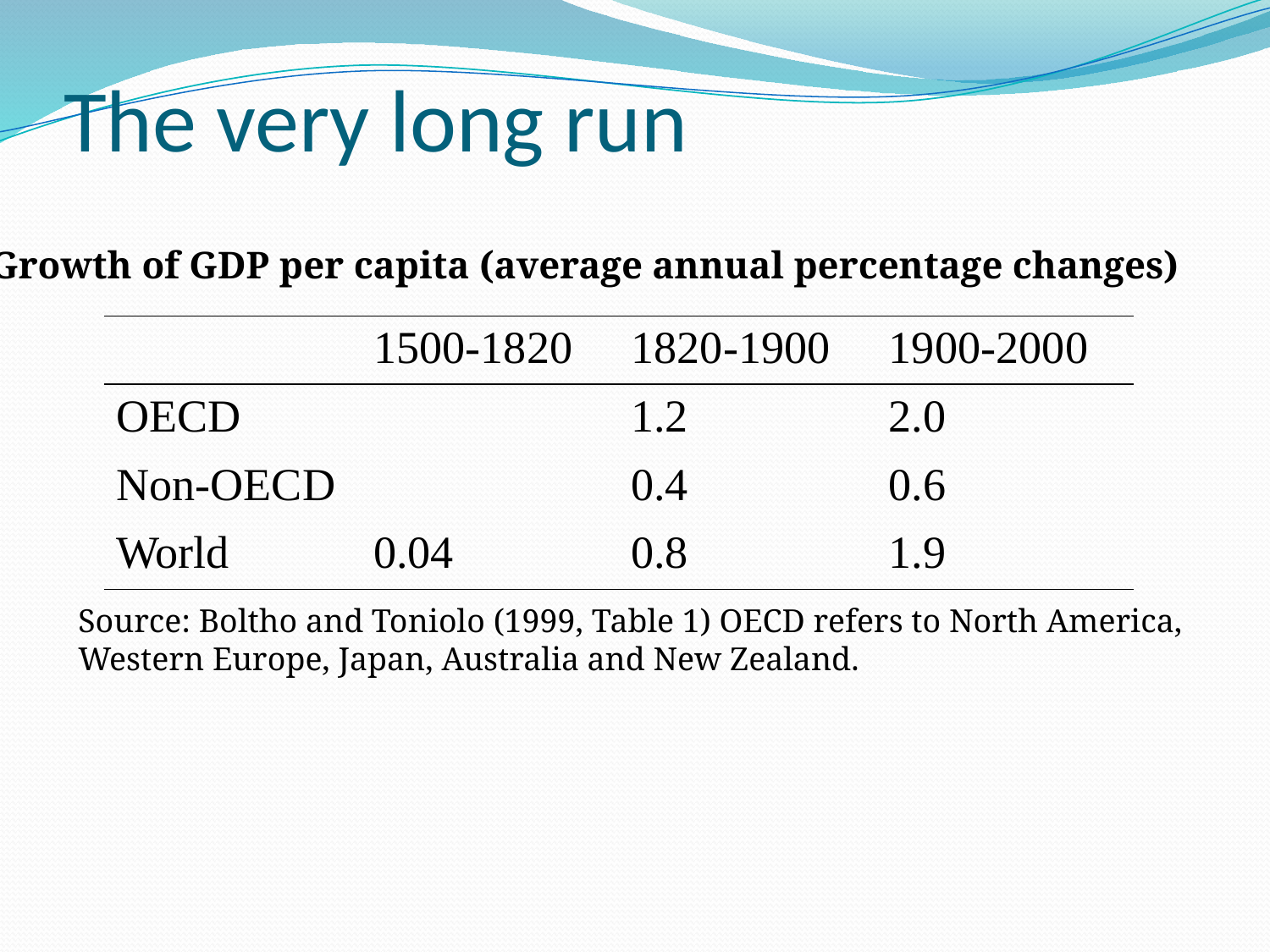

# The very long run
Growth of GDP per capita (average annual percentage changes)
|  | 1500-1820 | 1820-1900 | 1900-2000 |
| --- | --- | --- | --- |
| OECD |  | 1.2 | 2.0 |
| Non-OECD |  | 0.4 | 0.6 |
| World | 0.04 | 0.8 | 1.9 |

Source: Boltho and Toniolo (1999, Table 1) OECD refers to North America, Western Europe, Japan, Australia and New Zealand.